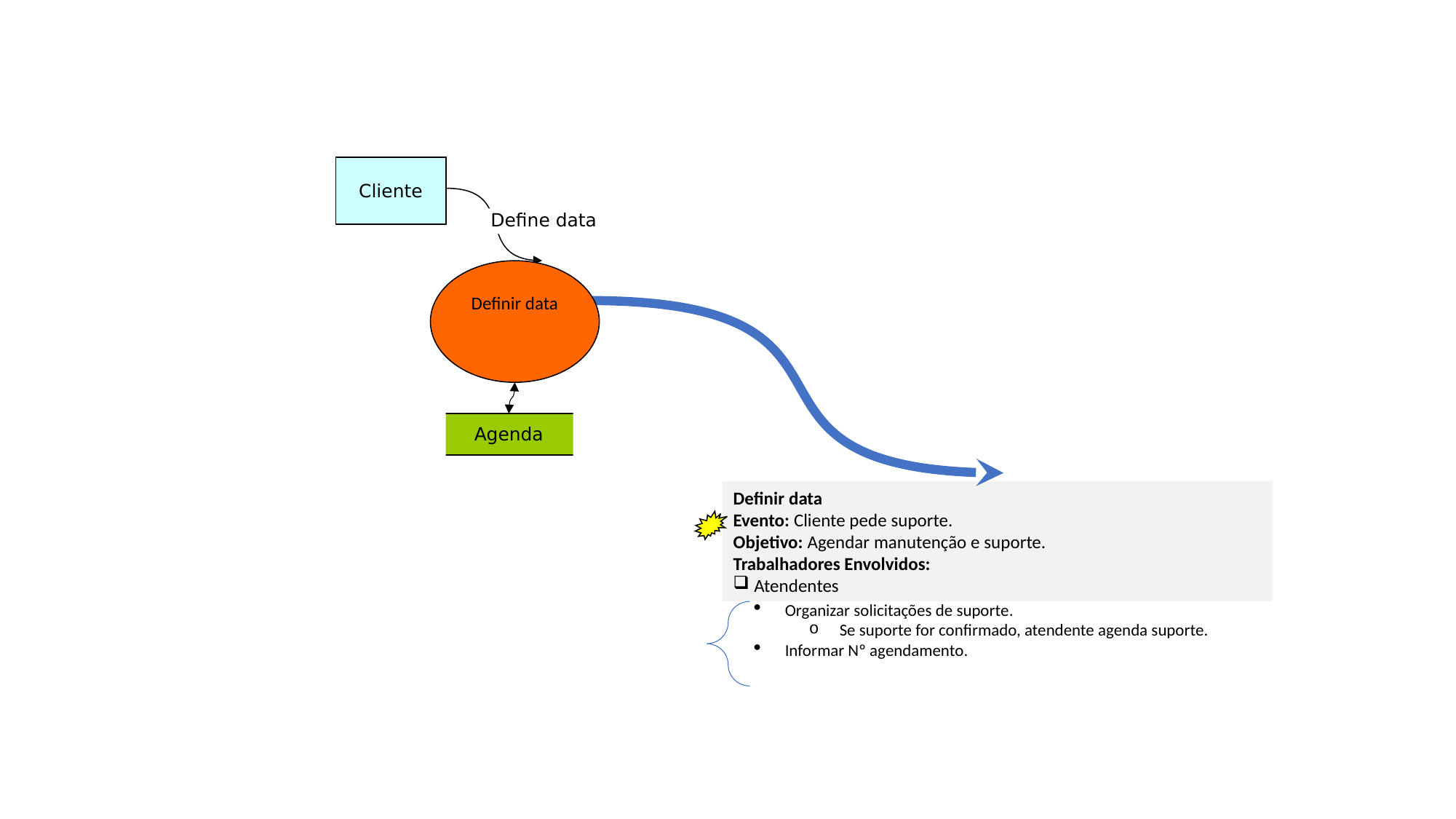

Cliente
Define data
Definir data

Agenda
Definir data
Evento: Cliente pede suporte.
Objetivo: Agendar manutenção e suporte.
Trabalhadores Envolvidos:
Atendentes

Organizar solicitações de suporte.
Se suporte for confirmado, atendente agenda suporte.
Informar Nº agendamento.